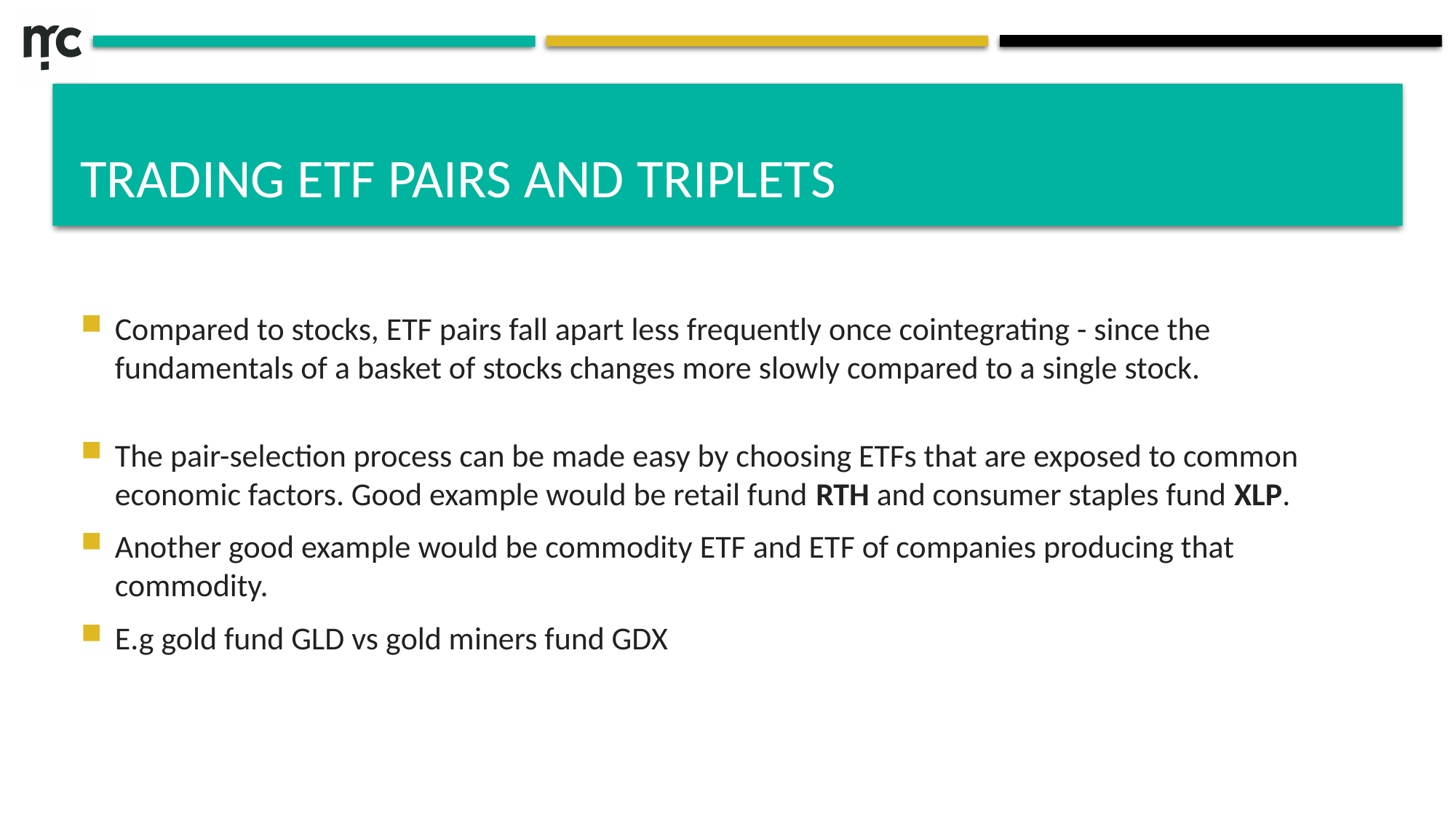

# Trading ETF PAIRS AND TRIPLETS

Compared to stocks, ETF pairs fall apart less frequently once cointegrating - since the fundamentals of a basket of stocks changes more slowly compared to a single stock.
The pair-selection process can be made easy by choosing ETFs that are exposed to common economic factors. Good example would be retail fund RTH and consumer staples fund XLP.
Another good example would be commodity ETF and ETF of companies producing that commodity.
E.g gold fund GLD vs gold miners fund GDX